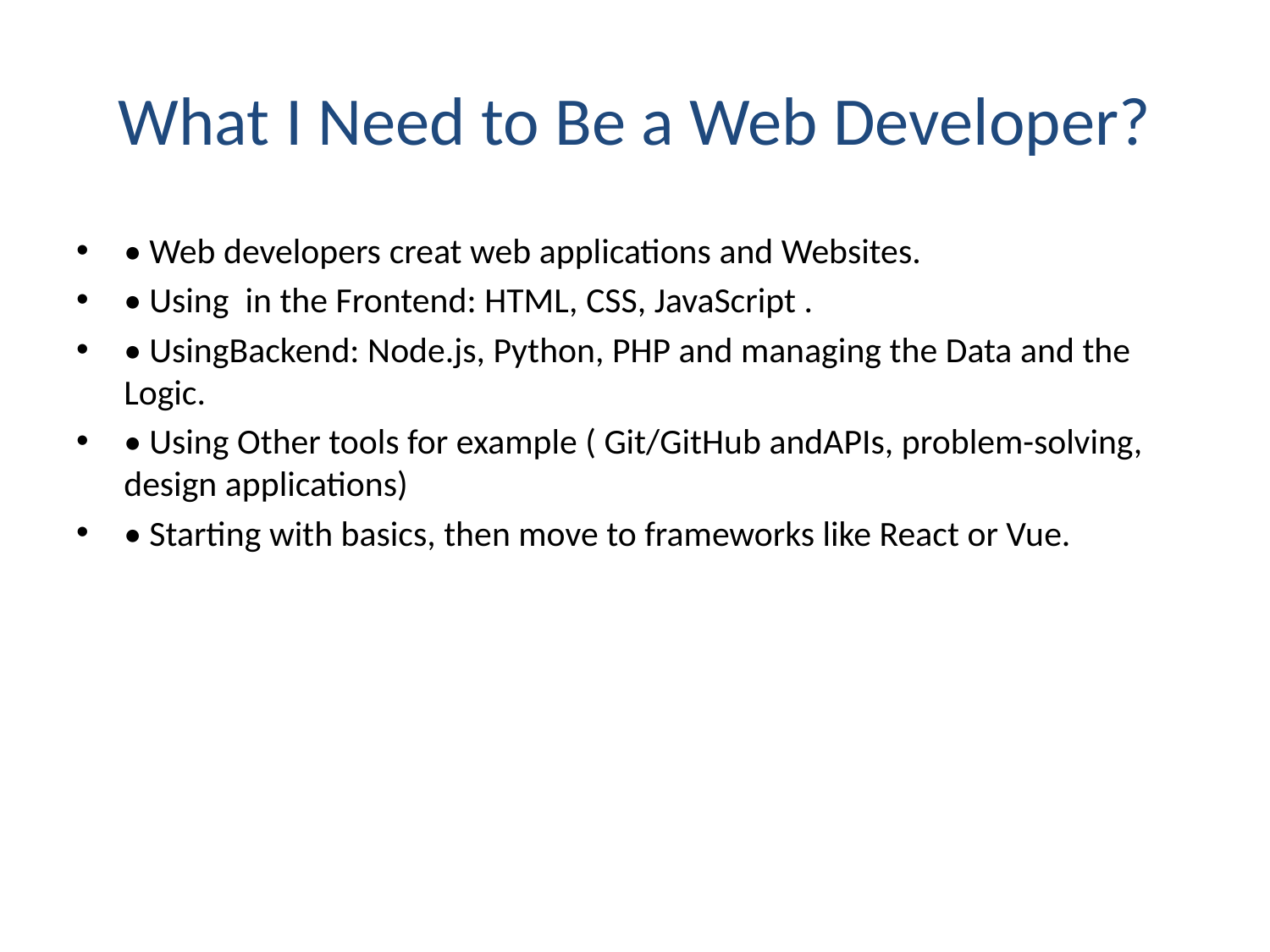

# What I Need to Be a Web Developer?
• Web developers creat web applications and Websites.
• Using  in the Frontend: HTML, CSS, JavaScript .
• UsingBackend: Node.js, Python, PHP and managing the Data and the  Logic.
• Using Other tools for example ( Git/GitHub andAPIs, problem-solving, design applications)
• Starting with basics, then move to frameworks like React or Vue.